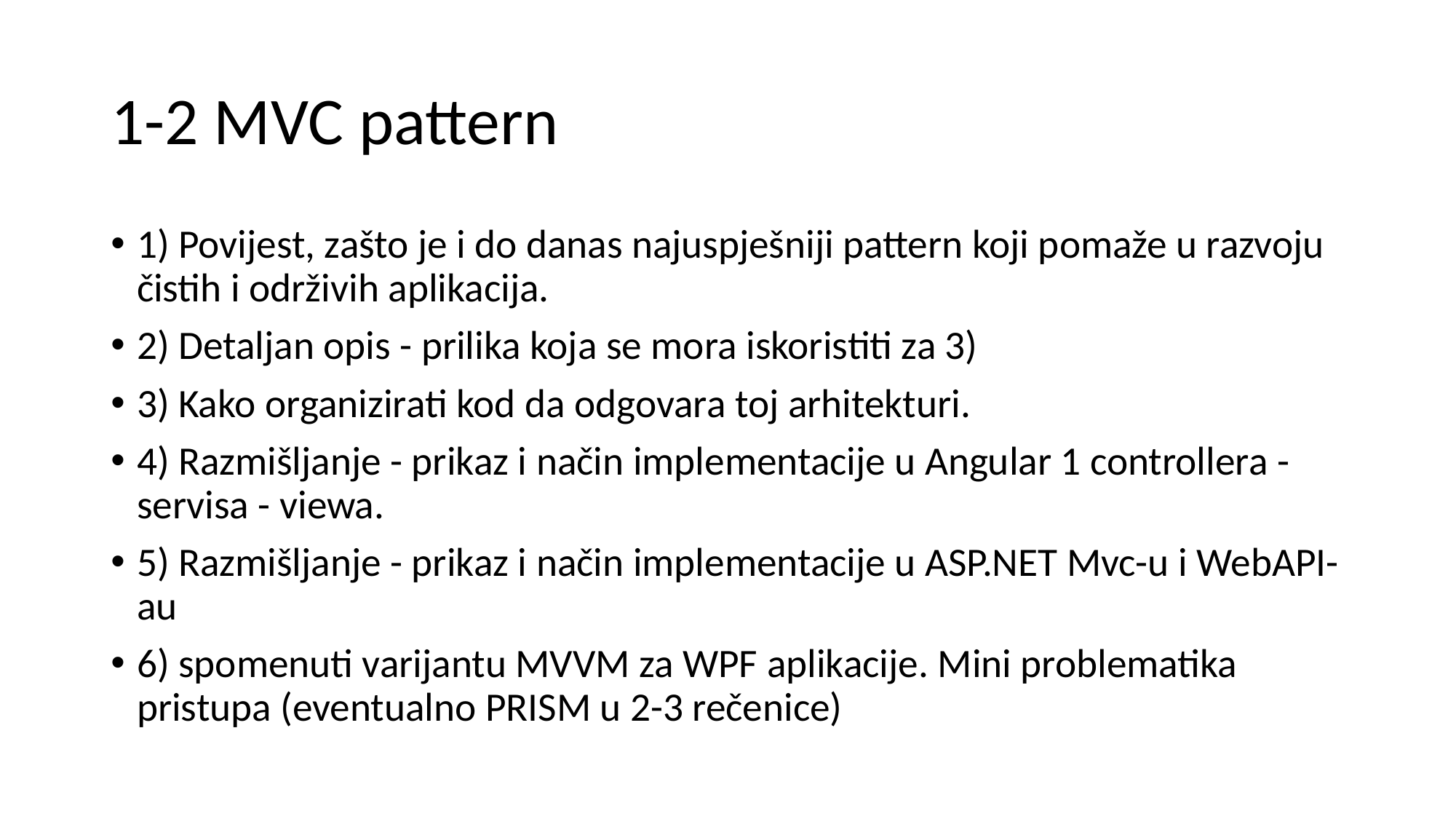

# 1-2 MVC pattern
1) Povijest, zašto je i do danas najuspješniji pattern koji pomaže u razvoju čistih i održivih aplikacija.
2) Detaljan opis - prilika koja se mora iskoristiti za 3)
3) Kako organizirati kod da odgovara toj arhitekturi.
4) Razmišljanje - prikaz i način implementacije u Angular 1 controllera - servisa - viewa.
5) Razmišljanje - prikaz i način implementacije u ASP.NET Mvc-u i WebAPI-au
6) spomenuti varijantu MVVM za WPF aplikacije. Mini problematika pristupa (eventualno PRISM u 2-3 rečenice)